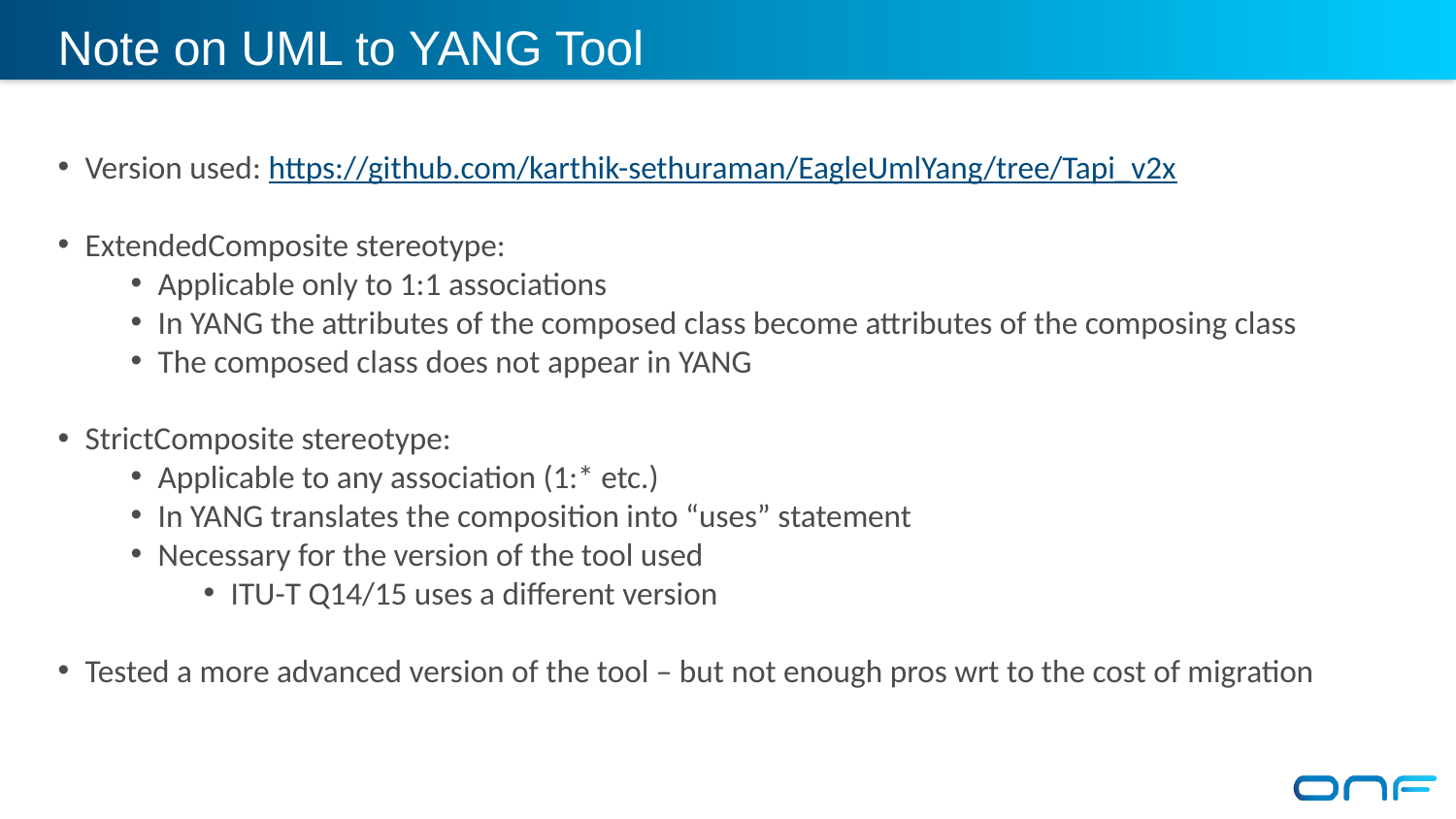

Note on UML to YANG Tool
Version used: https://github.com/karthik-sethuraman/EagleUmlYang/tree/Tapi_v2x

ExtendedComposite stereotype:
Applicable only to 1:1 associations
In YANG the attributes of the composed class become attributes of the composing class
The composed class does not appear in YANG

StrictComposite stereotype:
Applicable to any association (1:* etc.)
In YANG translates the composition into “uses” statement
Necessary for the version of the tool used
ITU-T Q14/15 uses a different version

Tested a more advanced version of the tool – but not enough pros wrt to the cost of migration